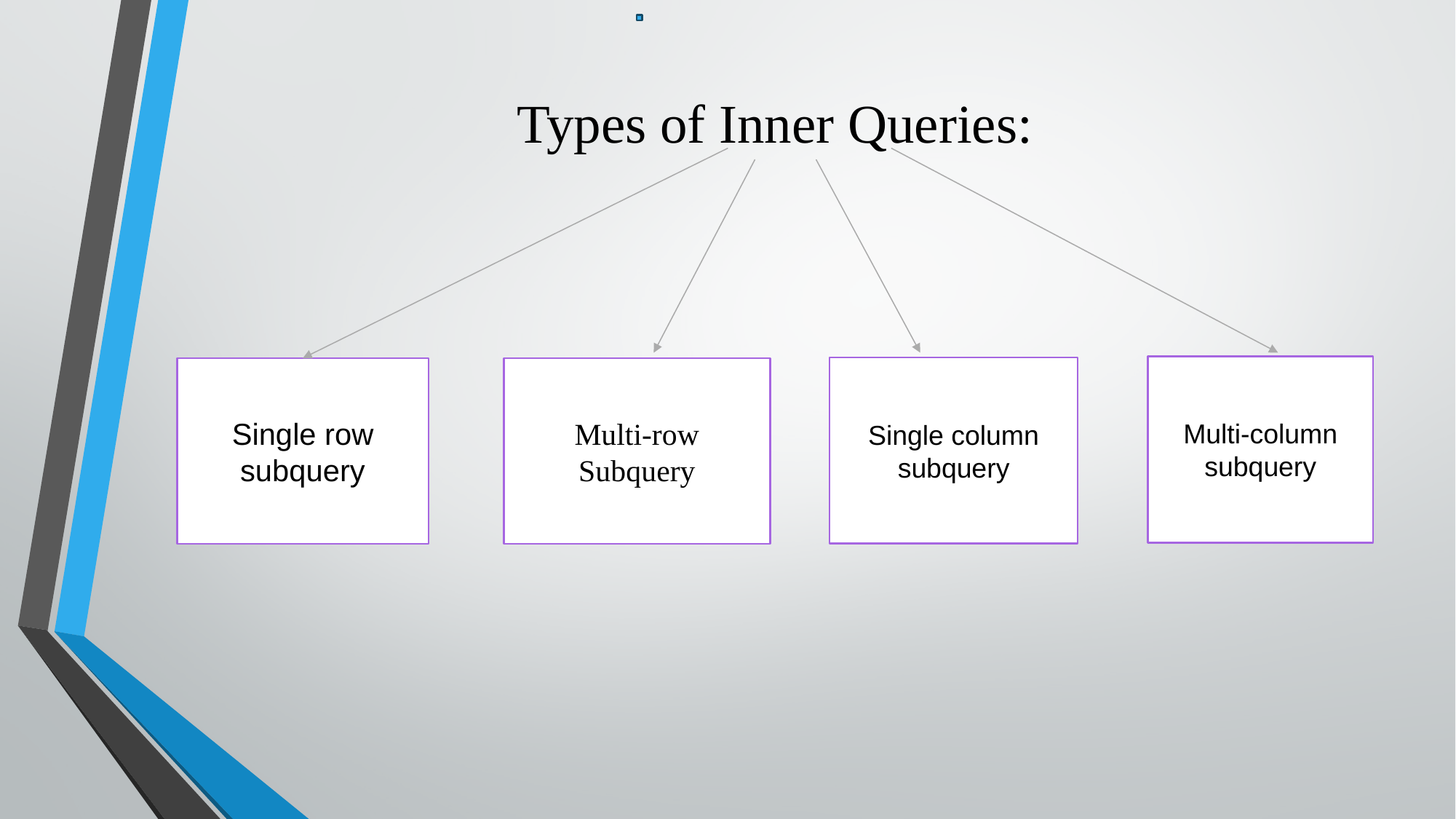

# Types of Inner Queries:

Multi-column subquery
Single column subquery
Single row subquery
Multi-row Subquery